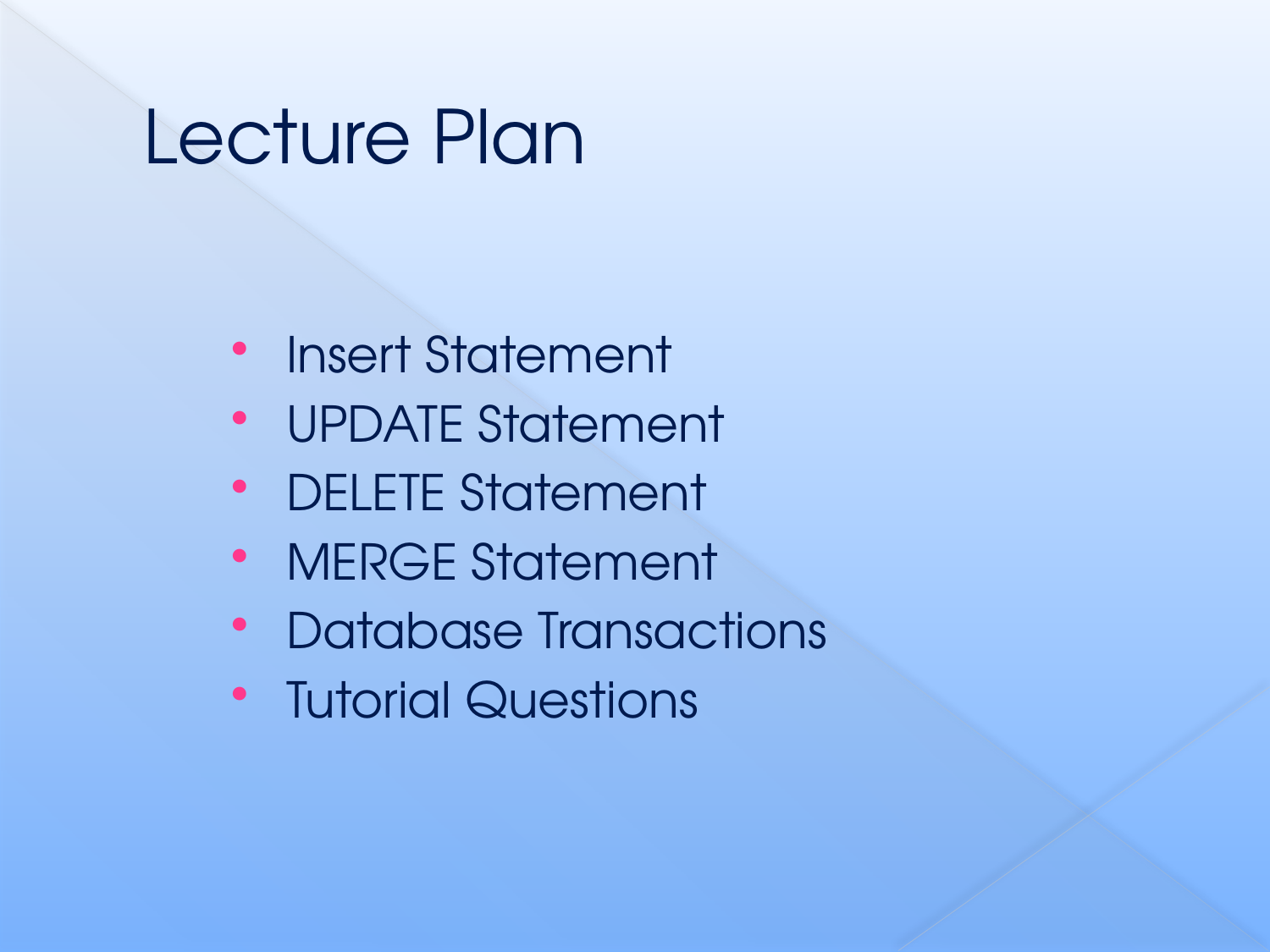

# Lecture Plan
Insert Statement
UPDATE Statement
DELETE Statement
MERGE Statement
Database Transactions
Tutorial Questions